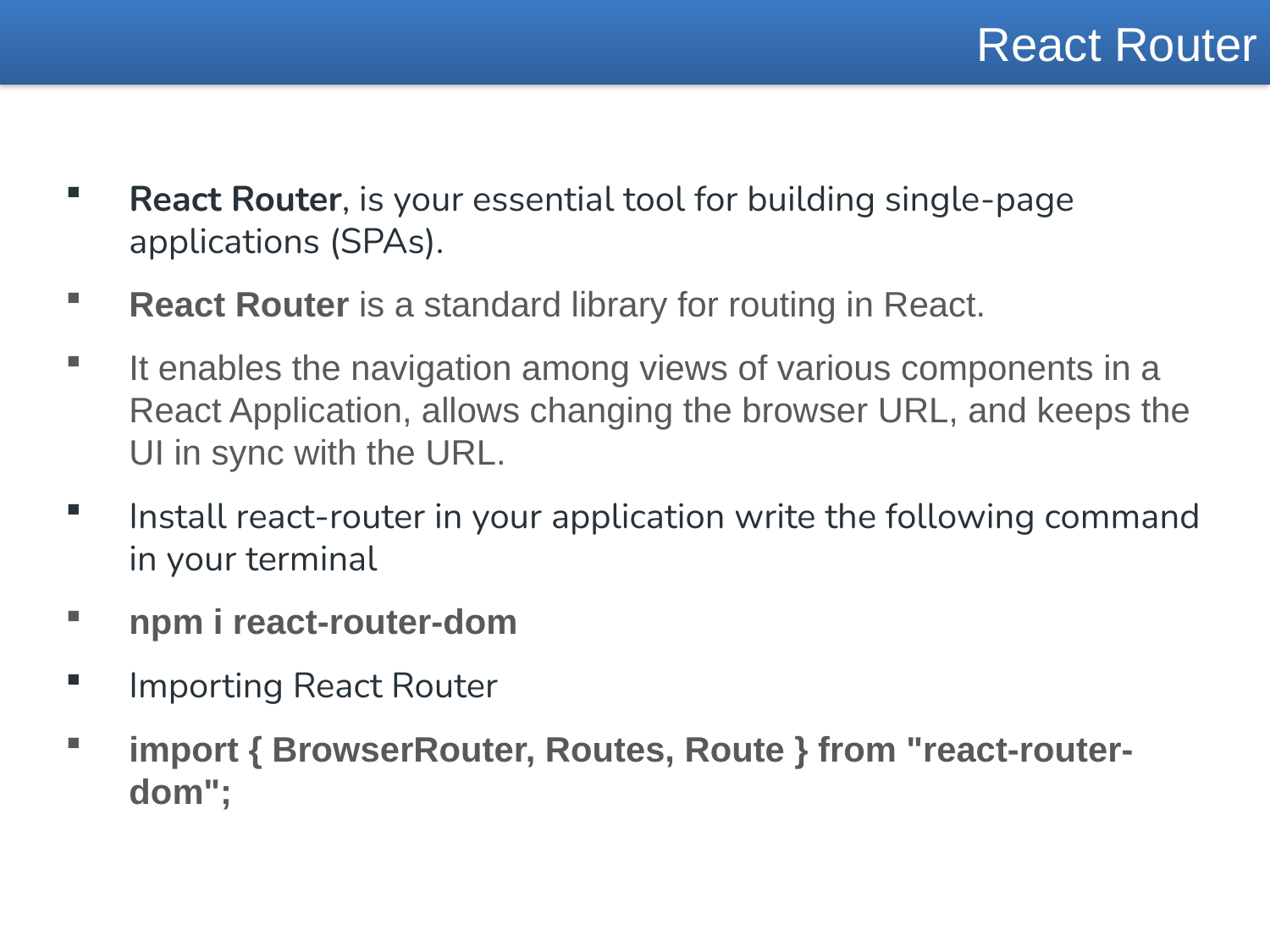

React Router
React Router, is your essential tool for building single-page applications (SPAs).
React Router is a standard library for routing in React.
It enables the navigation among views of various components in a React Application, allows changing the browser URL, and keeps the UI in sync with the URL.
Install react-router in your application write the following command in your terminal
npm i react-router-dom
Importing React Router
import { BrowserRouter, Routes, Route } from "react-router-dom";